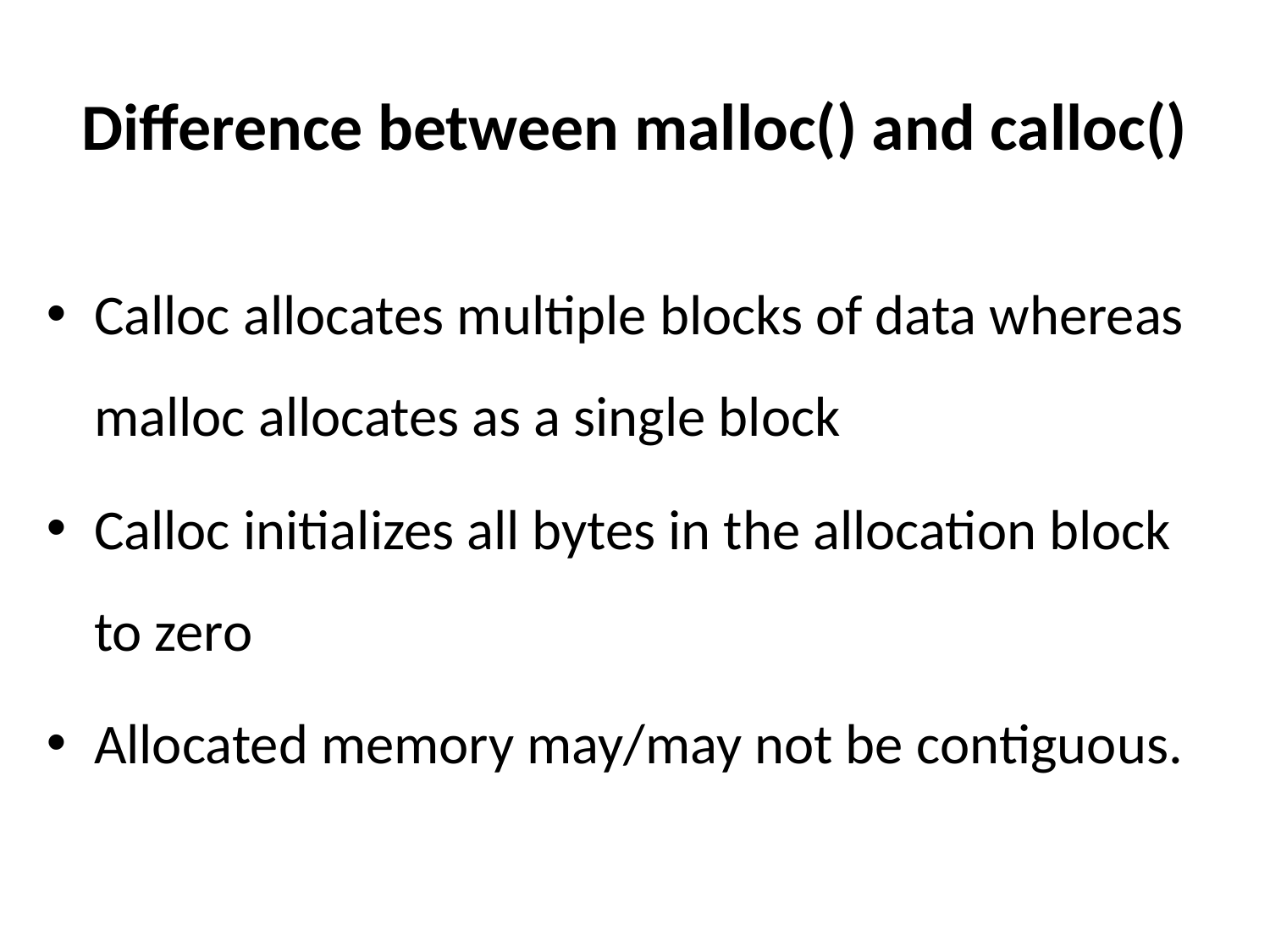

# Difference between malloc() and calloc()
Calloc allocates multiple blocks of data whereas malloc allocates as a single block
Calloc initializes all bytes in the allocation block to zero
Allocated memory may/may not be contiguous.